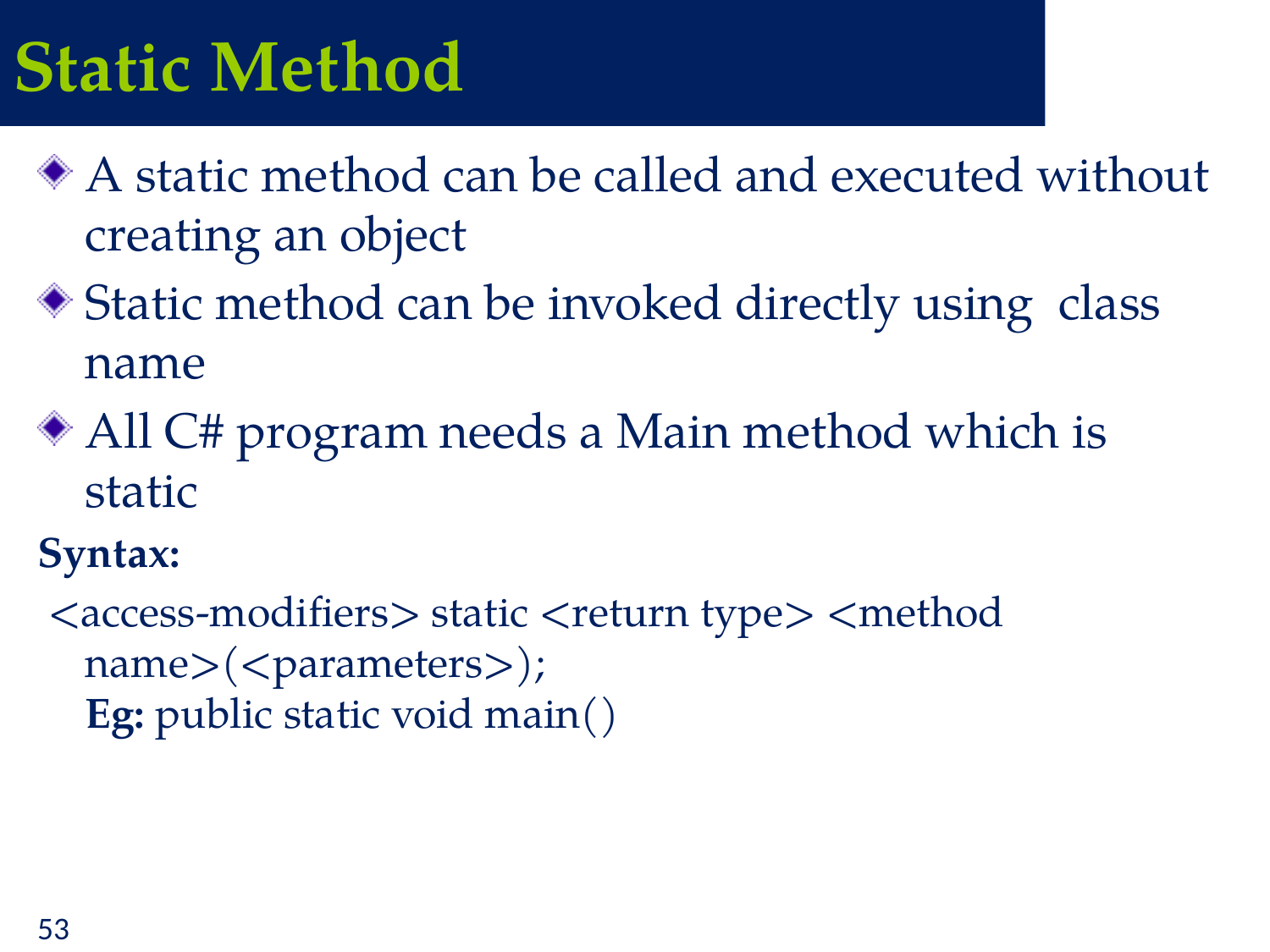

# Static Method
A static method can be called and executed without creating an object
Static method can be invoked directly using  class name
All C# program needs a Main method which is static
Syntax:
 <access-modifiers> static <return type> <method name>(<parameters>);
Eg: public static void main()

53